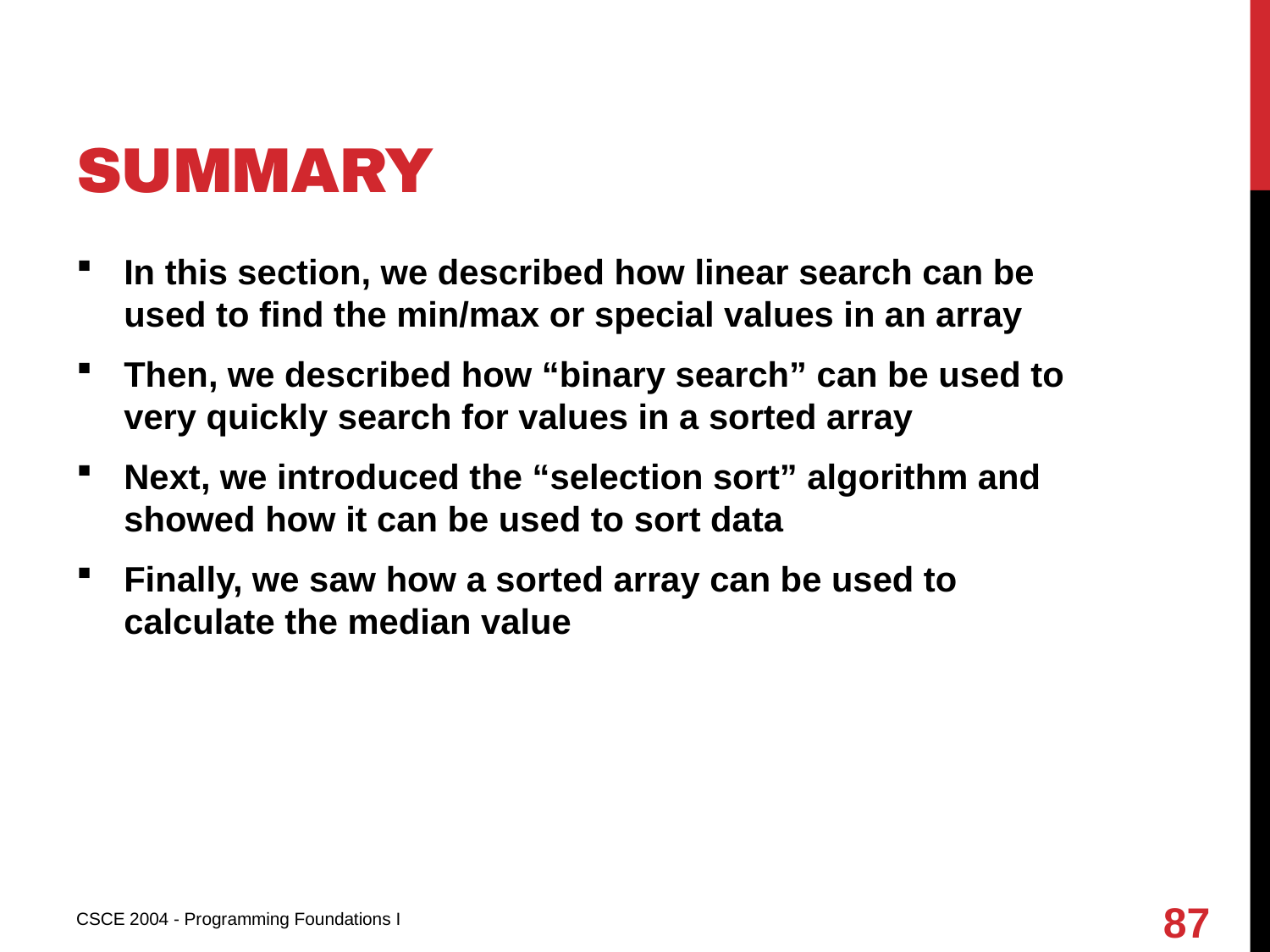

# summary
In this section, we described how linear search can be used to find the min/max or special values in an array
Then, we described how “binary search” can be used to very quickly search for values in a sorted array
Next, we introduced the “selection sort” algorithm and showed how it can be used to sort data
Finally, we saw how a sorted array can be used to calculate the median value
87
CSCE 2004 - Programming Foundations I